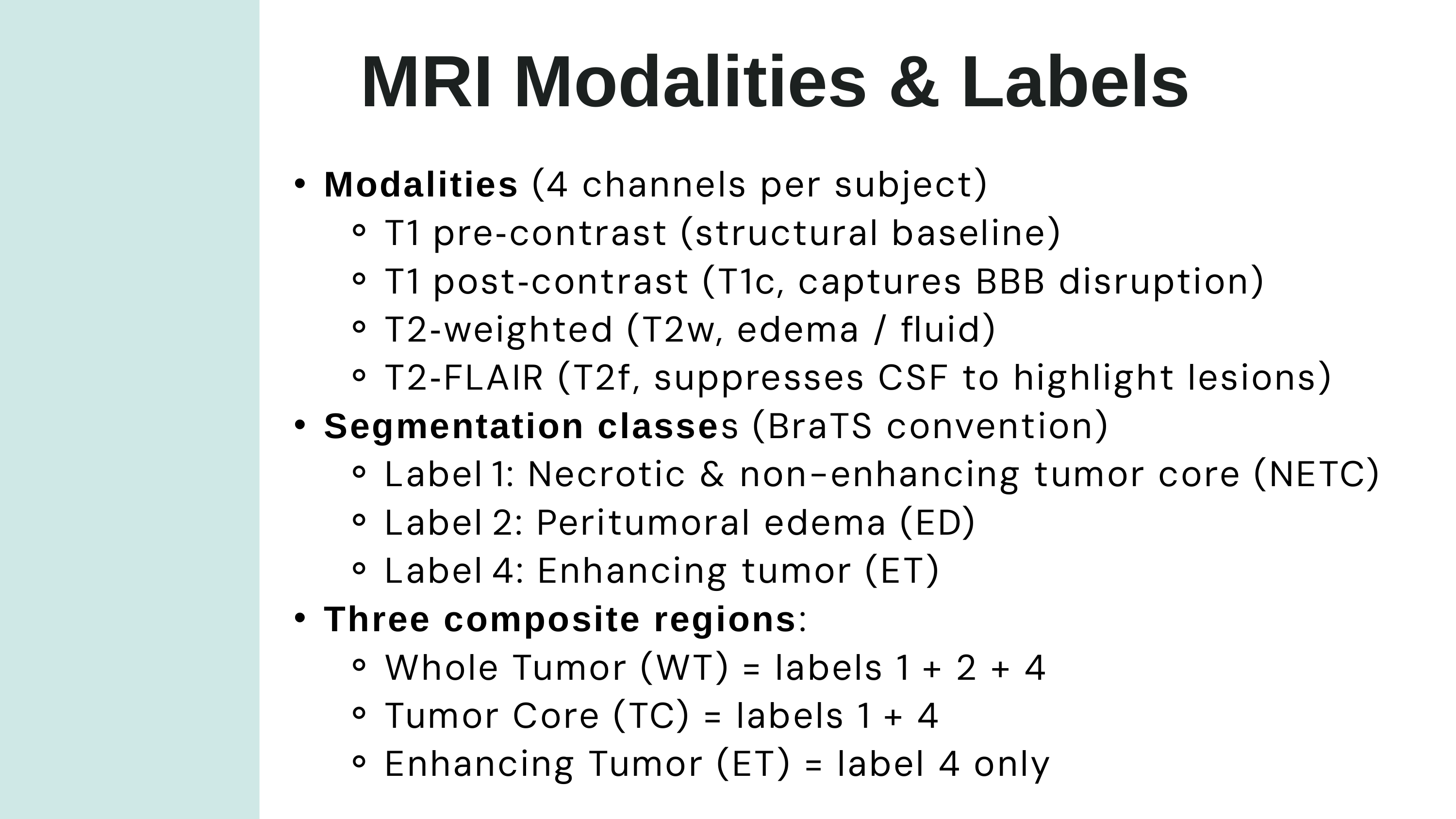

MRI Modalities & Labels
Modalities (4 channels per subject)
T1 pre‑contrast (structural baseline)
T1 post‑contrast (T1c, captures BBB disruption)
T2‑weighted (T2w, edema / fluid)
T2‑FLAIR (T2f, suppresses CSF to highlight lesions)
Segmentation classes (BraTS convention)
Label 1: Necrotic & non-enhancing tumor core (NETC)
Label 2: Peritumoral edema (ED)
Label 4: Enhancing tumor (ET)
Three composite regions:
Whole Tumor (WT) = labels 1 + 2 + 4
Tumor Core (TC) = labels 1 + 4
Enhancing Tumor (ET) = label 4 only